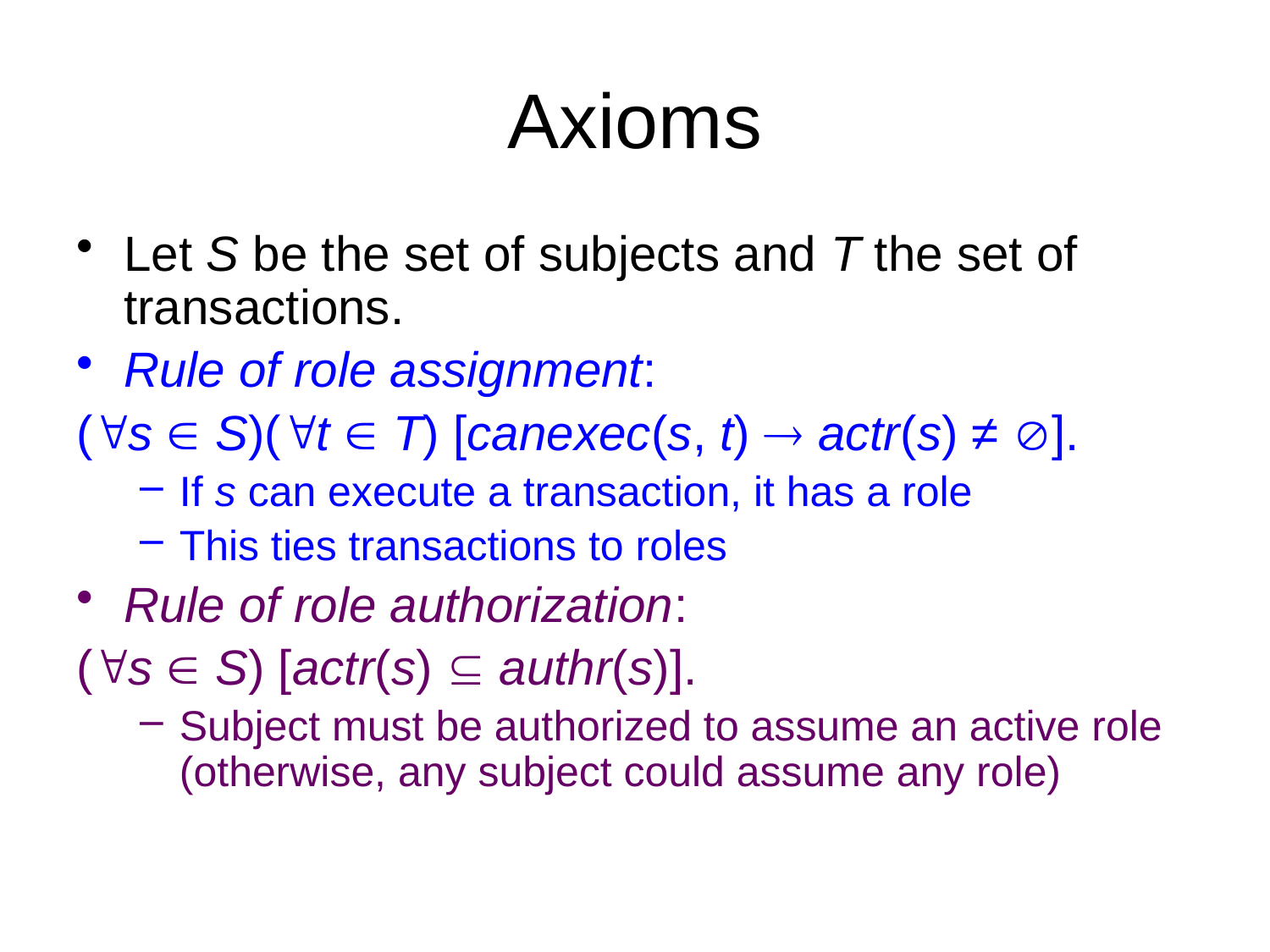

# Axioms
Let S be the set of subjects and T the set of transactions.
Rule of role assignment:
(∀s ∈ S)(∀t ∈ T) [canexec(s, t) → actr(s) ≠ ∅].
If s can execute a transaction, it has a role
This ties transactions to roles
Rule of role authorization:
(∀s ∈ S) [actr(s) ⊆ authr(s)].
Subject must be authorized to assume an active role (otherwise, any subject could assume any role)